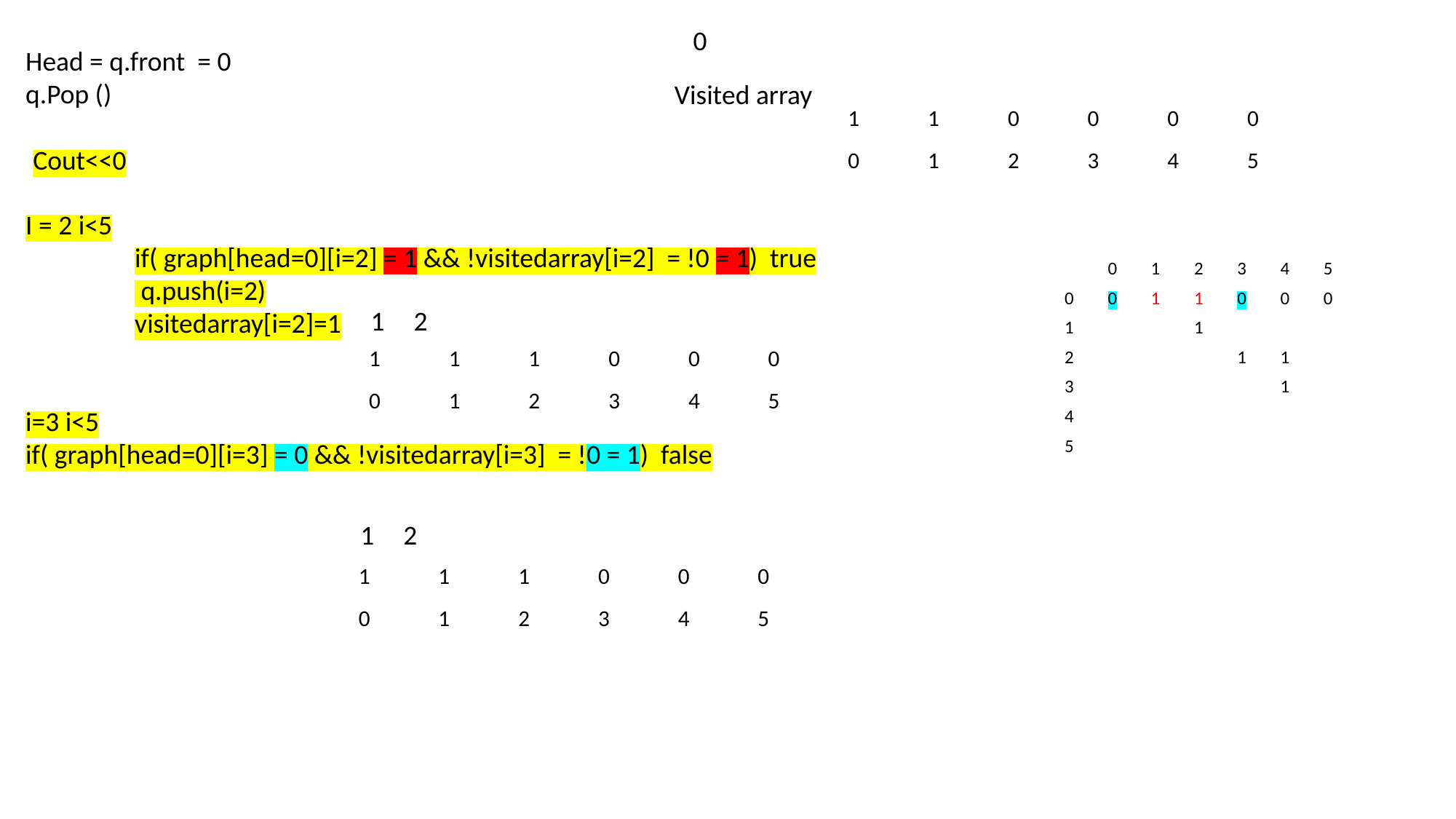

| 0 |  |  |  |  |  |  |  |  |  |
| --- | --- | --- | --- | --- | --- | --- | --- | --- | --- |
Head = q.front  = 0
q.Pop ()

I = 2 i<5
	if( graph[head=0][i=2] = 1 && !visitedarray[i=2]  = !0 = 1)  true
	 q.push(i=2)
	visitedarray[i=2]=1

i=3 i<5
if( graph[head=0][i=3] = 0 && !visitedarray[i=3]  = !0 = 1)  false

Visited array
|  |  |  |  |  |  |  |  |  |  |
| --- | --- | --- | --- | --- | --- | --- | --- | --- | --- |
| 1 | 1 | 0 | 0 | 0 | 0 |
| --- | --- | --- | --- | --- | --- |
| 0 | 1 | 2 | 3 | 4 | 5 |
Cout<<0
|  | 0 | 1 | 2 | 3 | 4 | 5 |
| --- | --- | --- | --- | --- | --- | --- |
| 0 | 0 | 1 | 1 | 0 | 0 | 0 |
| 1 |  |  | 1 |  |  |  |
| 2 |  |  |  | 1 | 1 |  |
| 3 |  |  |  |  | 1 |  |
| 4 |  |  |  |  |  |  |
| 5 |  |  |  |  |  |  |
| 1 | 2 |  |  |  |  |  |  |  |  |
| --- | --- | --- | --- | --- | --- | --- | --- | --- | --- |
| 1 | 1 | 1 | 0 | 0 | 0 |
| --- | --- | --- | --- | --- | --- |
| 0 | 1 | 2 | 3 | 4 | 5 |
| 1 | 2 |  |  |  |  |  |  |  |  |
| --- | --- | --- | --- | --- | --- | --- | --- | --- | --- |
| 1 | 1 | 1 | 0 | 0 | 0 |
| --- | --- | --- | --- | --- | --- |
| 0 | 1 | 2 | 3 | 4 | 5 |